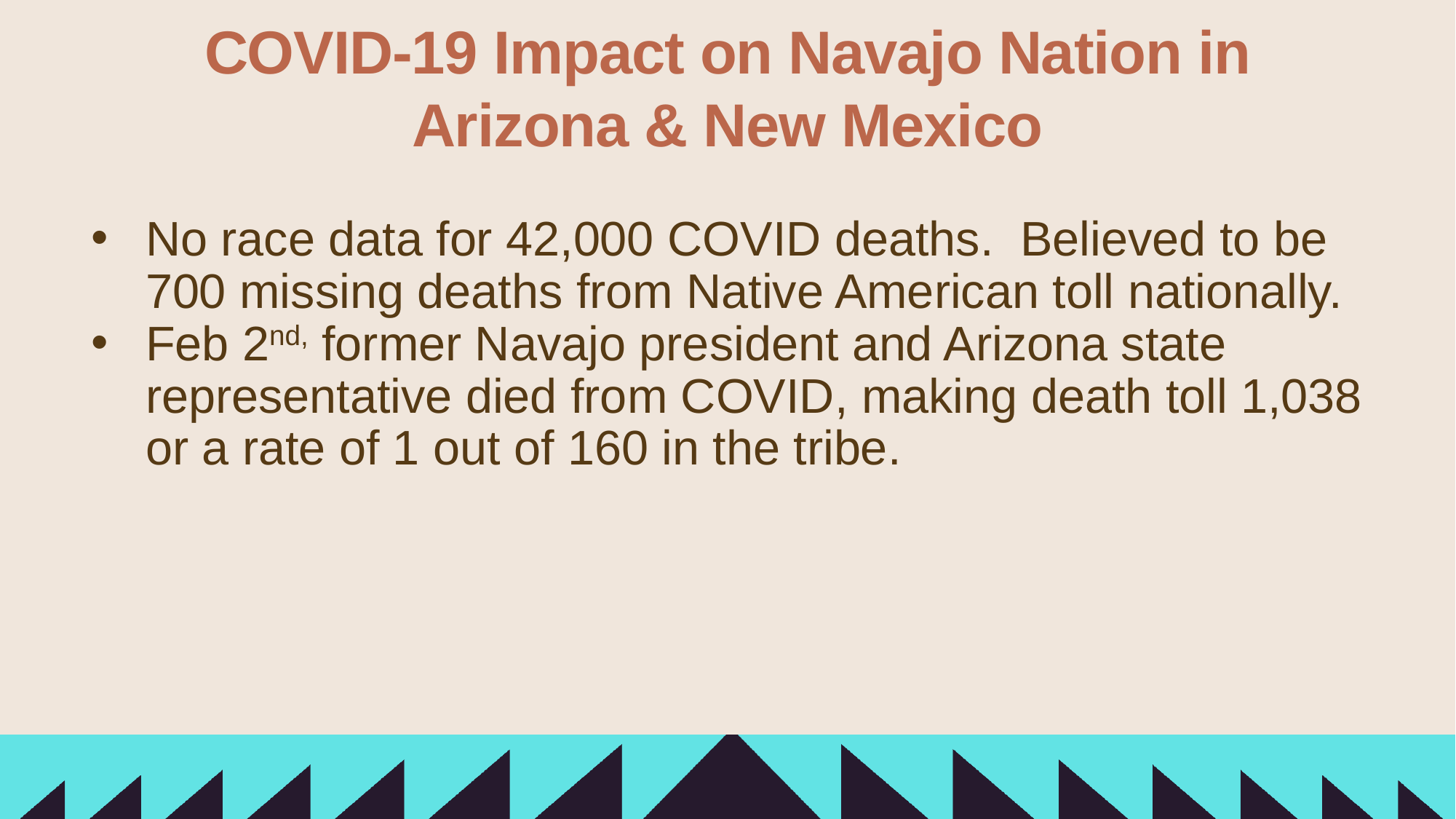

# COVID-19 Impact on Navajo Nation in Arizona & New Mexico
No race data for 42,000 COVID deaths.  Believed to be 700 missing deaths from Native American toll nationally.
Feb 2nd, former Navajo president and Arizona state representative died from COVID, making death toll 1,038 or a rate of 1 out of 160 in the tribe.